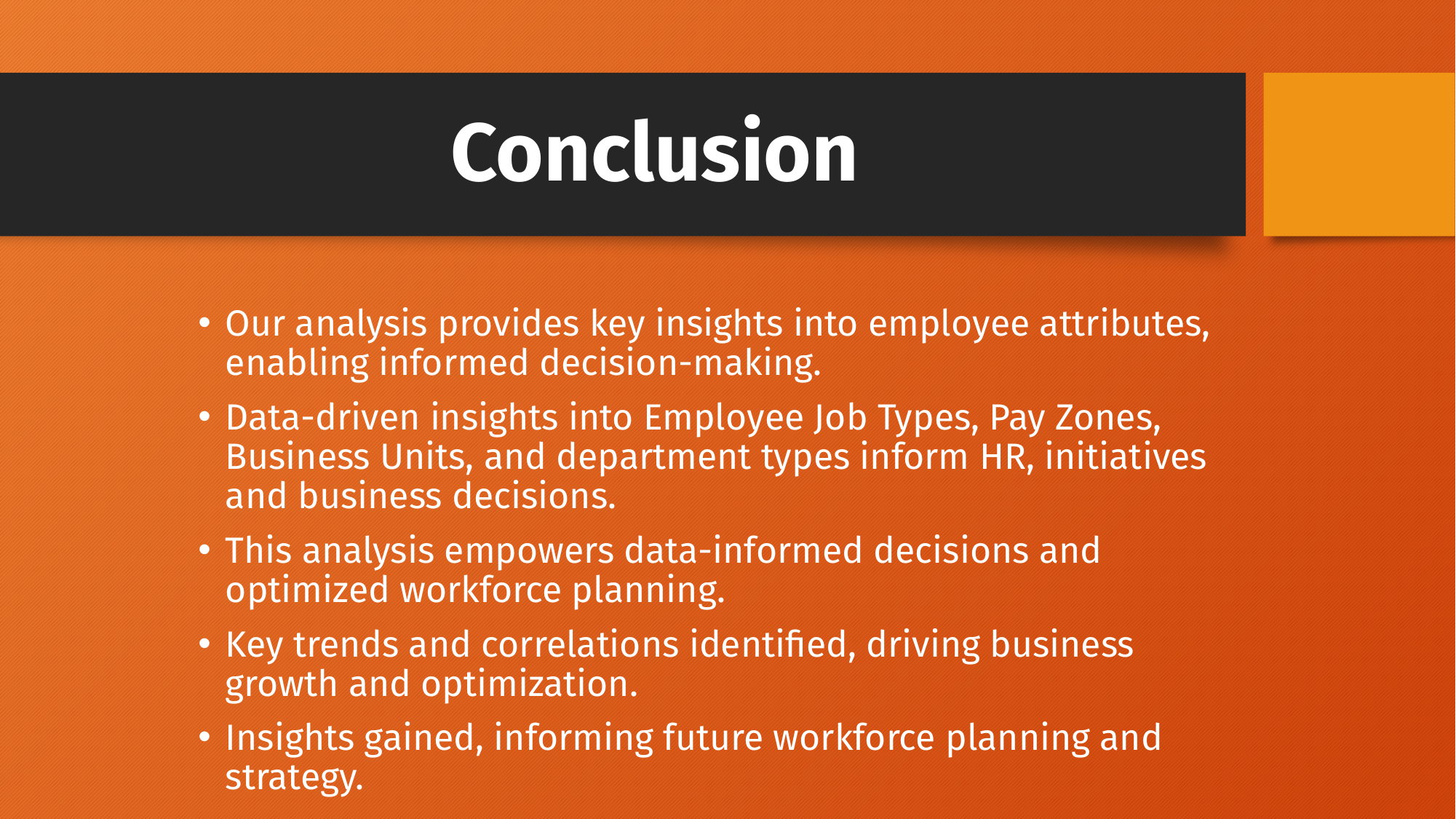

# Conclusion
Our analysis provides key insights into employee attributes, enabling informed decision-making.
Data-driven insights into Employee Job Types, Pay Zones, Business Units, and department types inform HR, initiatives and business decisions.
This analysis empowers data-informed decisions and optimized workforce planning.
Key trends and correlations identified, driving business growth and optimization.
Insights gained, informing future workforce planning and strategy.